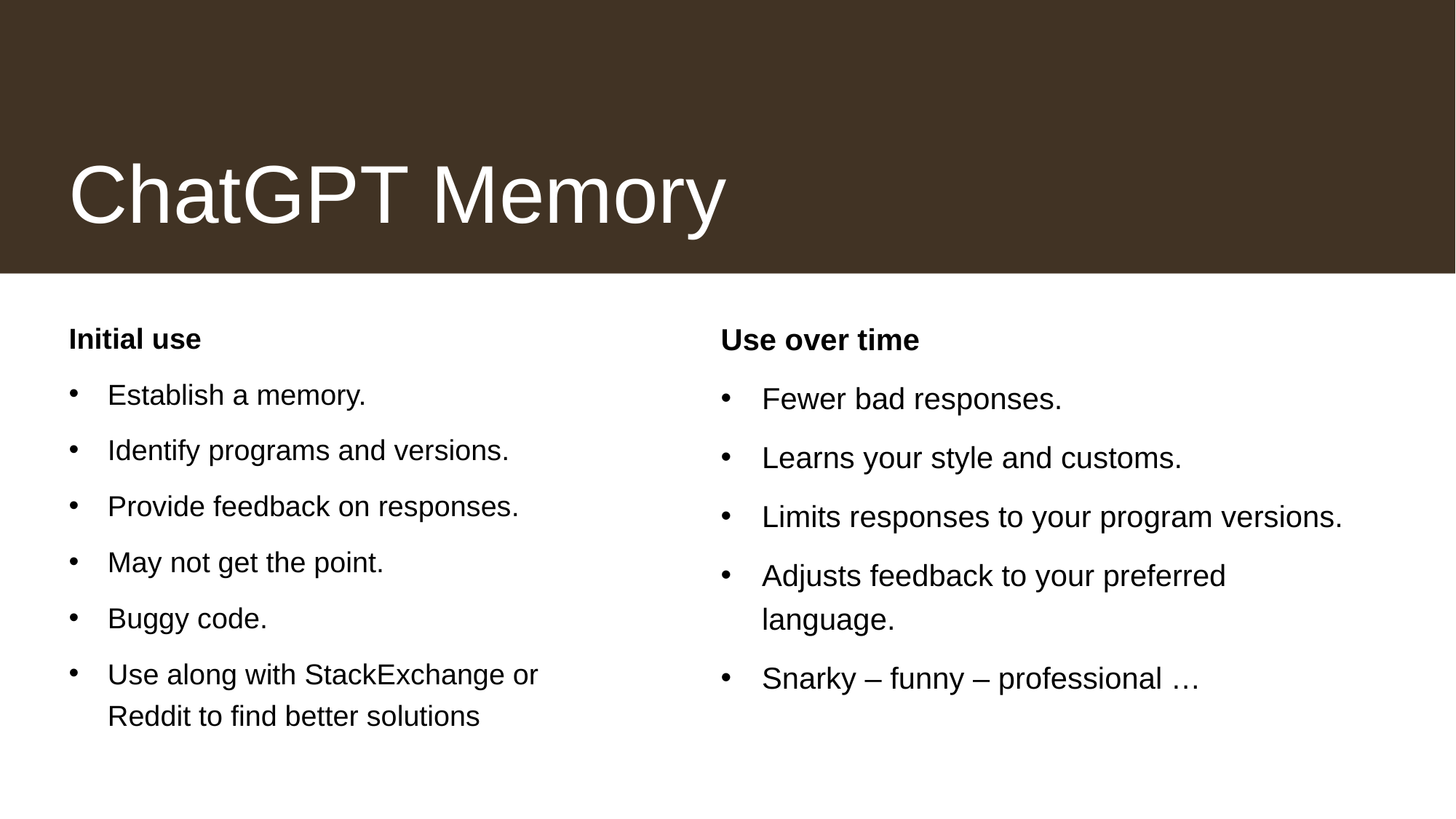

# ChatGPT Memory
Initial use
Establish a memory.
Identify programs and versions.
Provide feedback on responses.
May not get the point.
Buggy code.
Use along with StackExchange or Reddit to find better solutions

Use over time
Fewer bad responses.
Learns your style and customs.
Limits responses to your program versions.
Adjusts feedback to your preferred language.
Snarky – funny – professional …